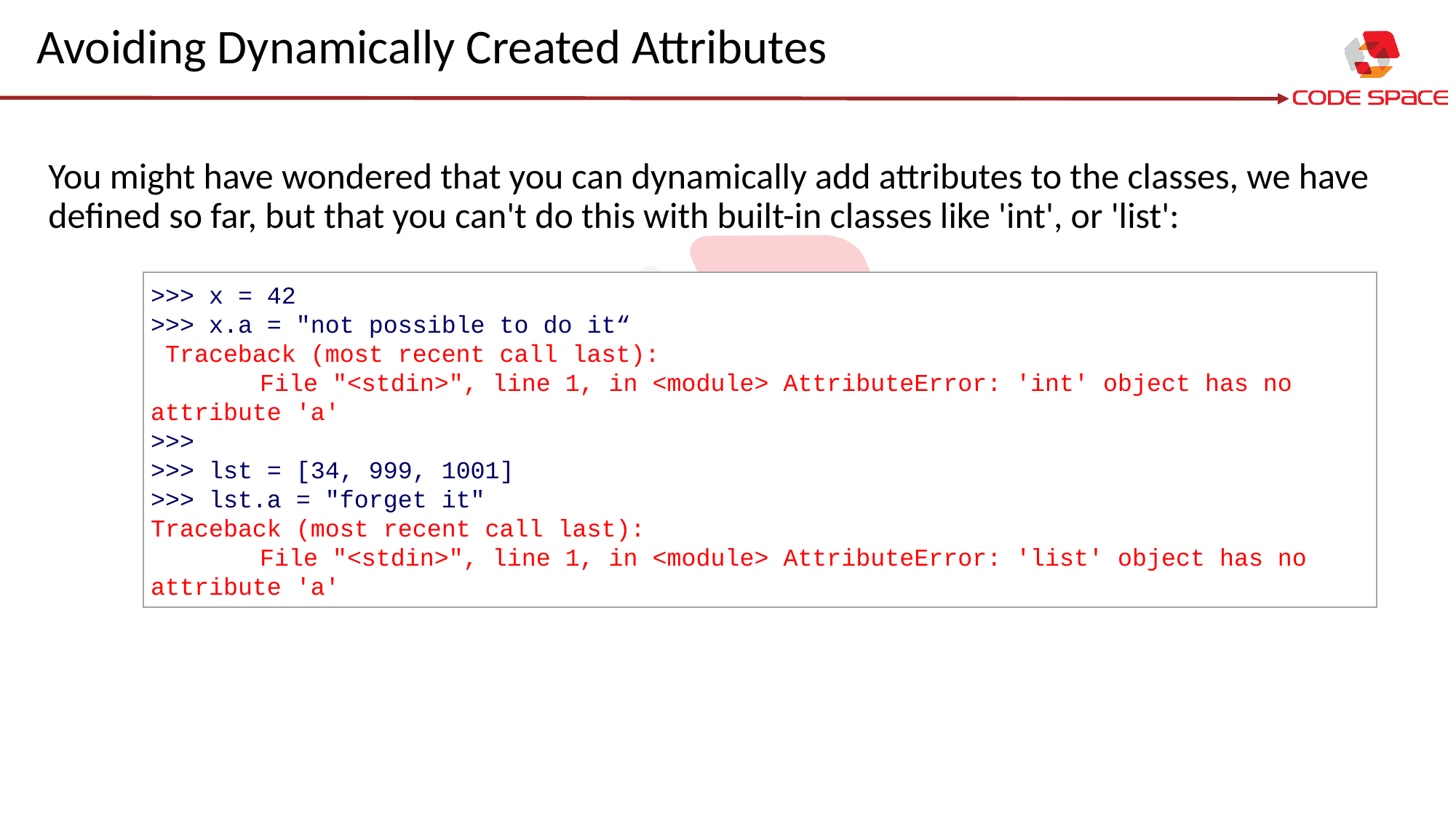

# Avoiding Dynamically Created Attributes
You might have wondered that you can dynamically add attributes to the classes, we have defined so far, but that you can't do this with built-in classes like 'int', or 'list':
>>> x = 42
>>> x.a = "not possible to do it“
 Traceback (most recent call last):
	File "<stdin>", line 1, in <module> AttributeError: 'int' object has no attribute 'a'
>>>
>>> lst = [34, 999, 1001]
>>> lst.a = "forget it"
Traceback (most recent call last):
	File "<stdin>", line 1, in <module> AttributeError: 'list' object has no attribute 'a'